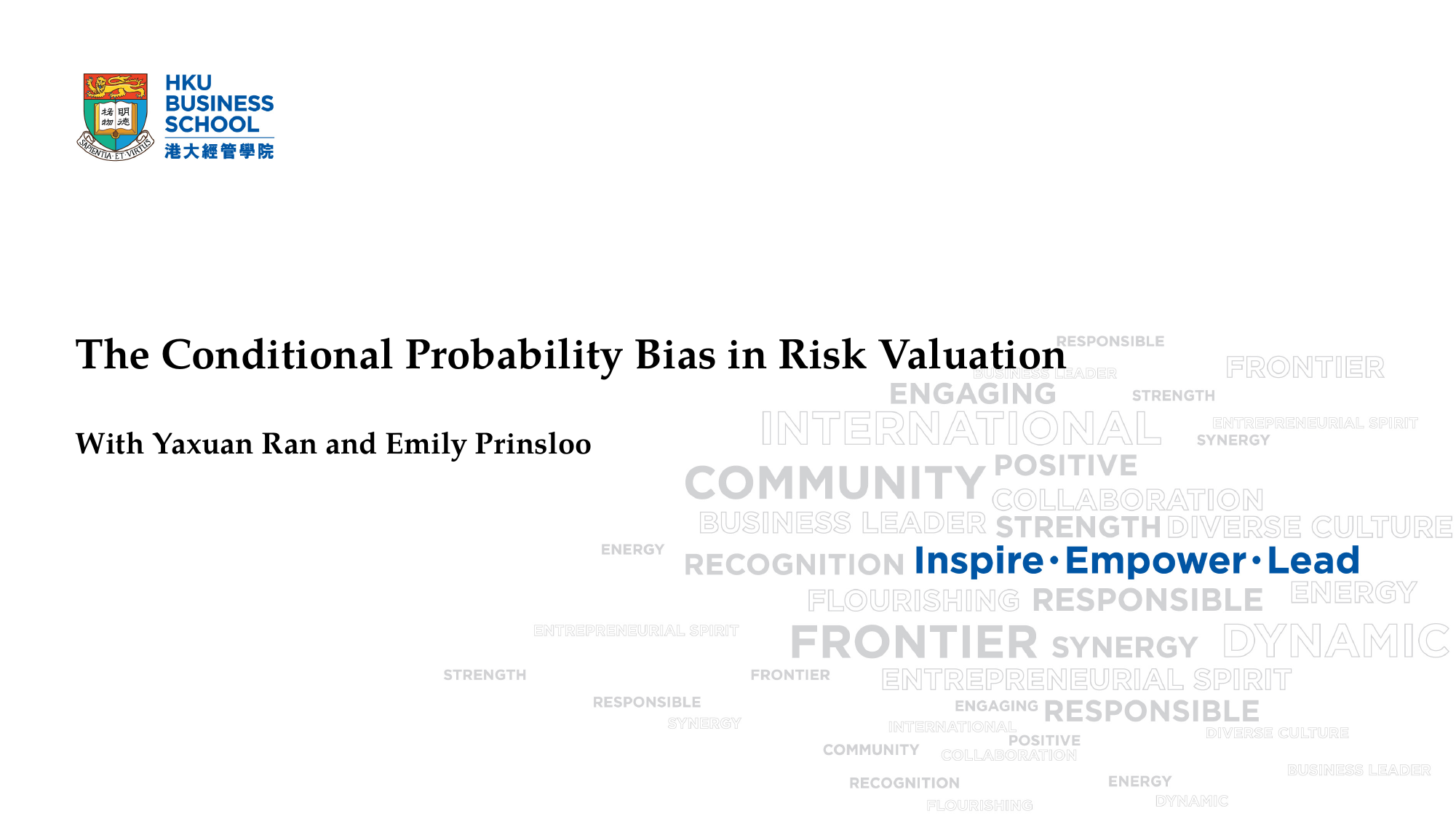

# The Conditional Probability Bias in Risk Valuation
With Yaxuan Ran and Emily Prinsloo